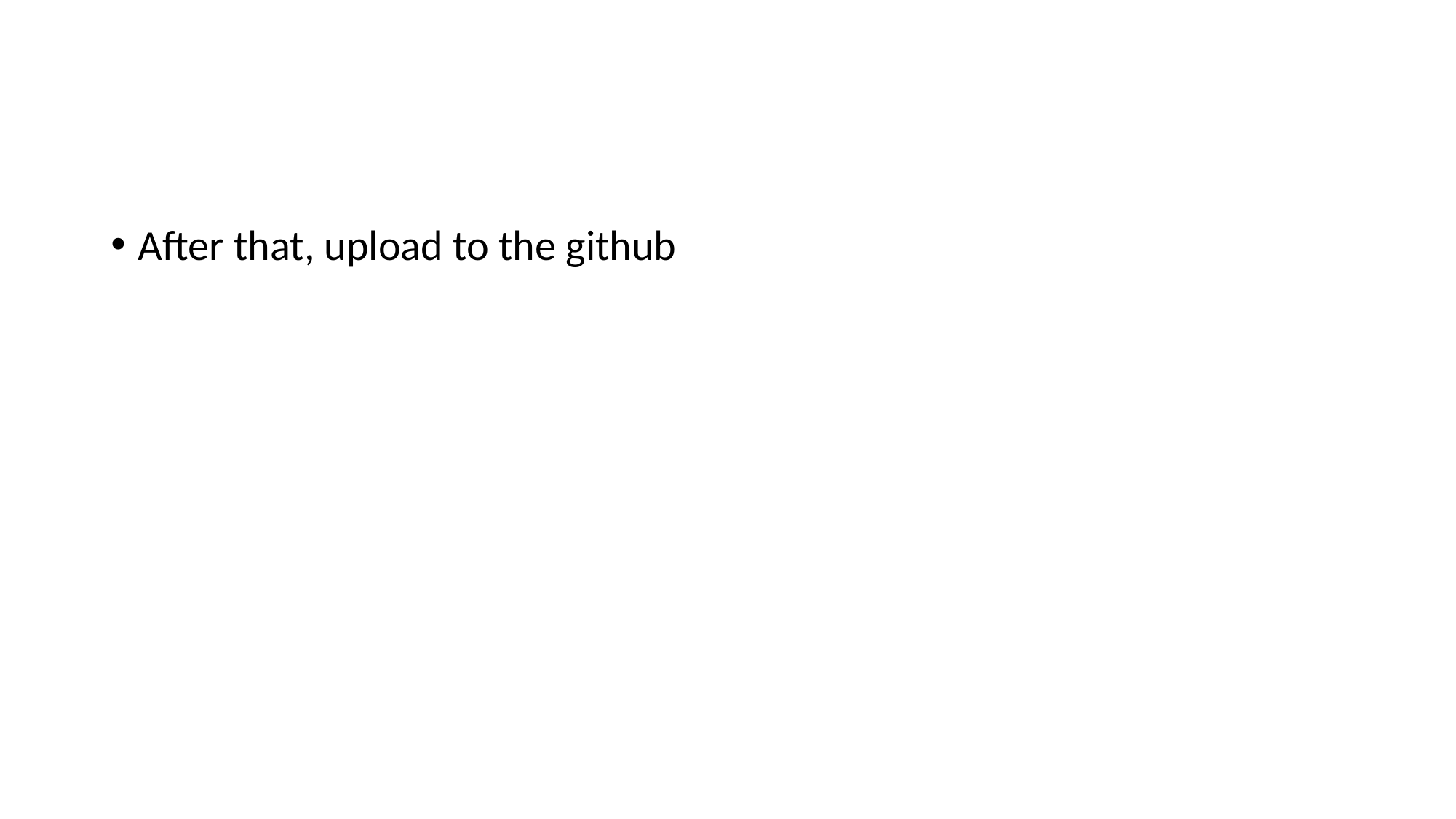

#
After that, upload to the github